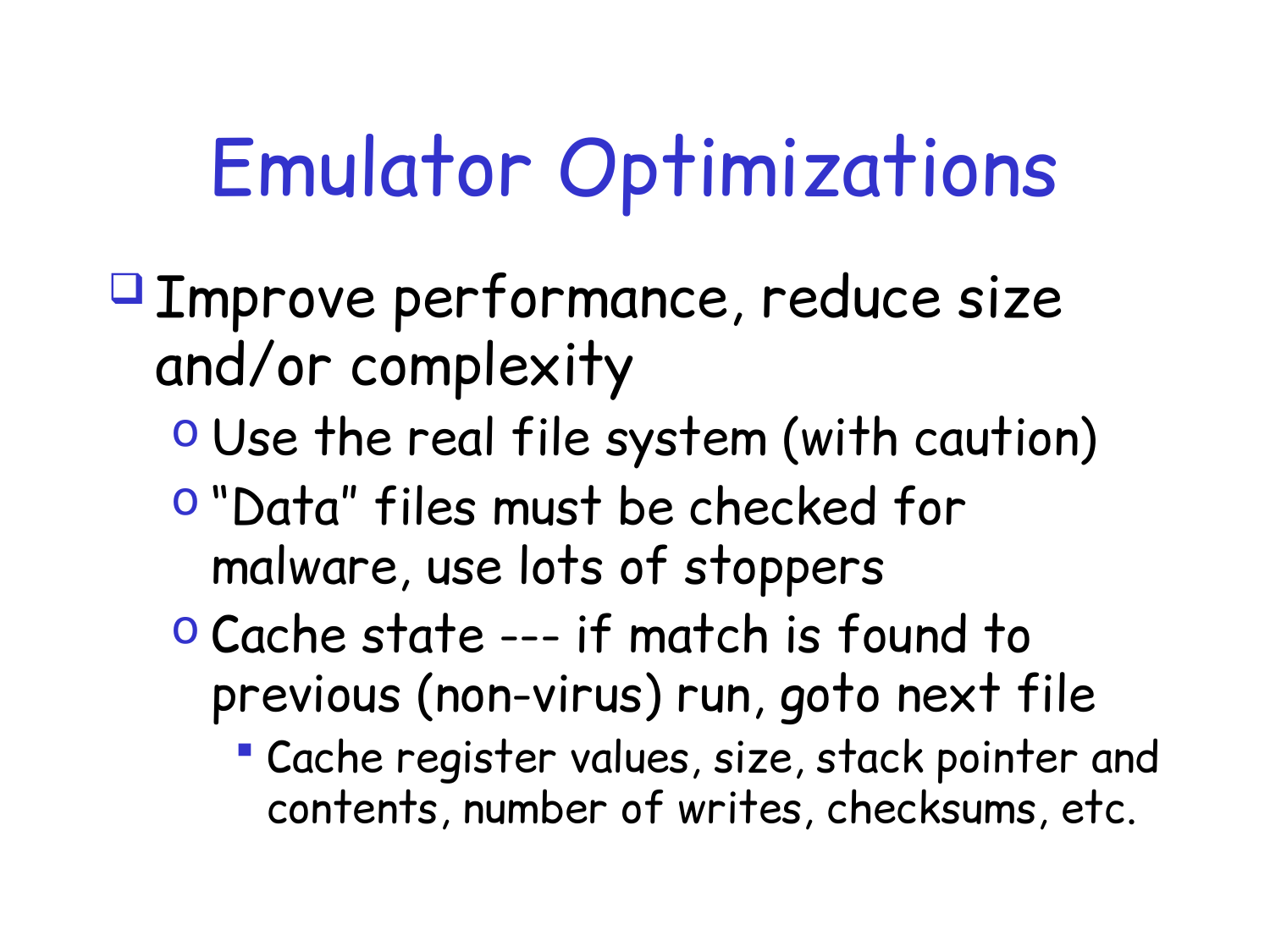

# Emulator Optimizations
Improve performance, reduce size and/or complexity
Use the real file system (with caution)
“Data” files must be checked for malware, use lots of stoppers
Cache state --- if match is found to previous (non-virus) run, goto next file
Cache register values, size, stack pointer and contents, number of writes, checksums, etc.